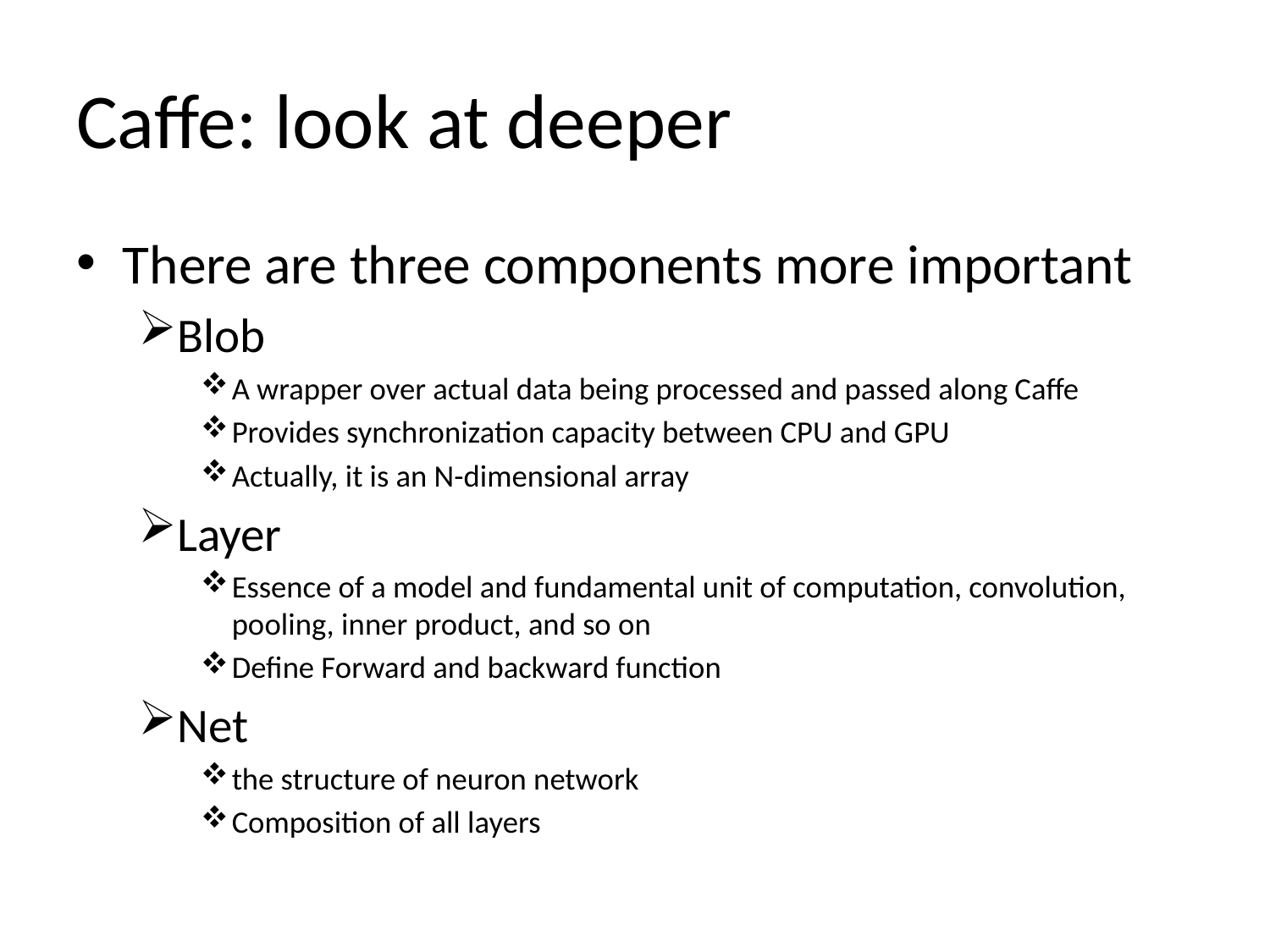

# Caffe: look at deeper
There are three components more important
Blob
A wrapper over actual data being processed and passed along Caffe
Provides synchronization capacity between CPU and GPU
Actually, it is an N-dimensional array
Layer
Essence of a model and fundamental unit of computation, convolution, pooling, inner product, and so on
Define Forward and backward function
Net
the structure of neuron network
Composition of all layers